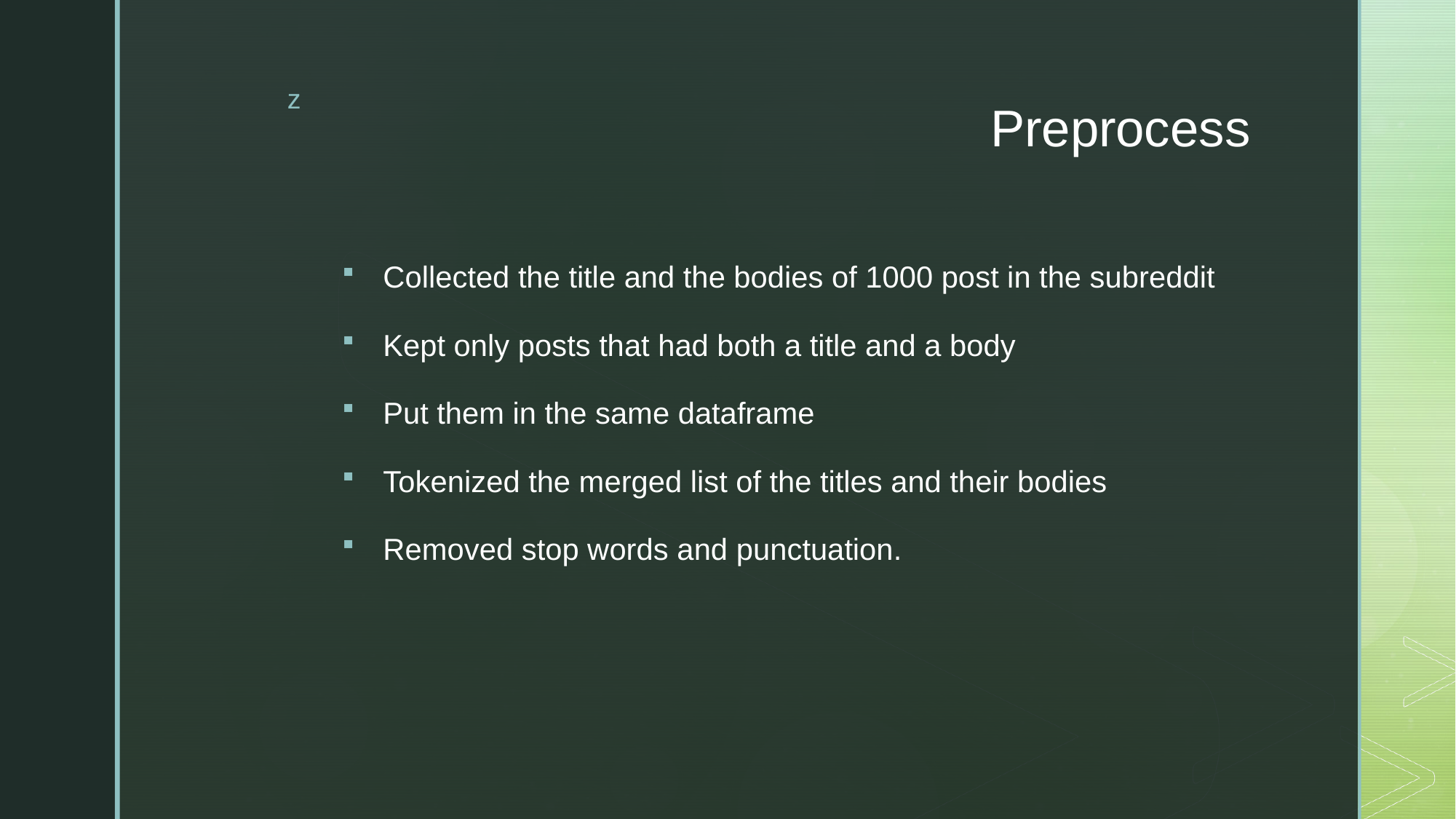

# Preprocess
Collected the title and the bodies of 1000 post in the subreddit
Kept only posts that had both a title and a body
Put them in the same dataframe
Tokenized the merged list of the titles and their bodies
Removed stop words and punctuation.